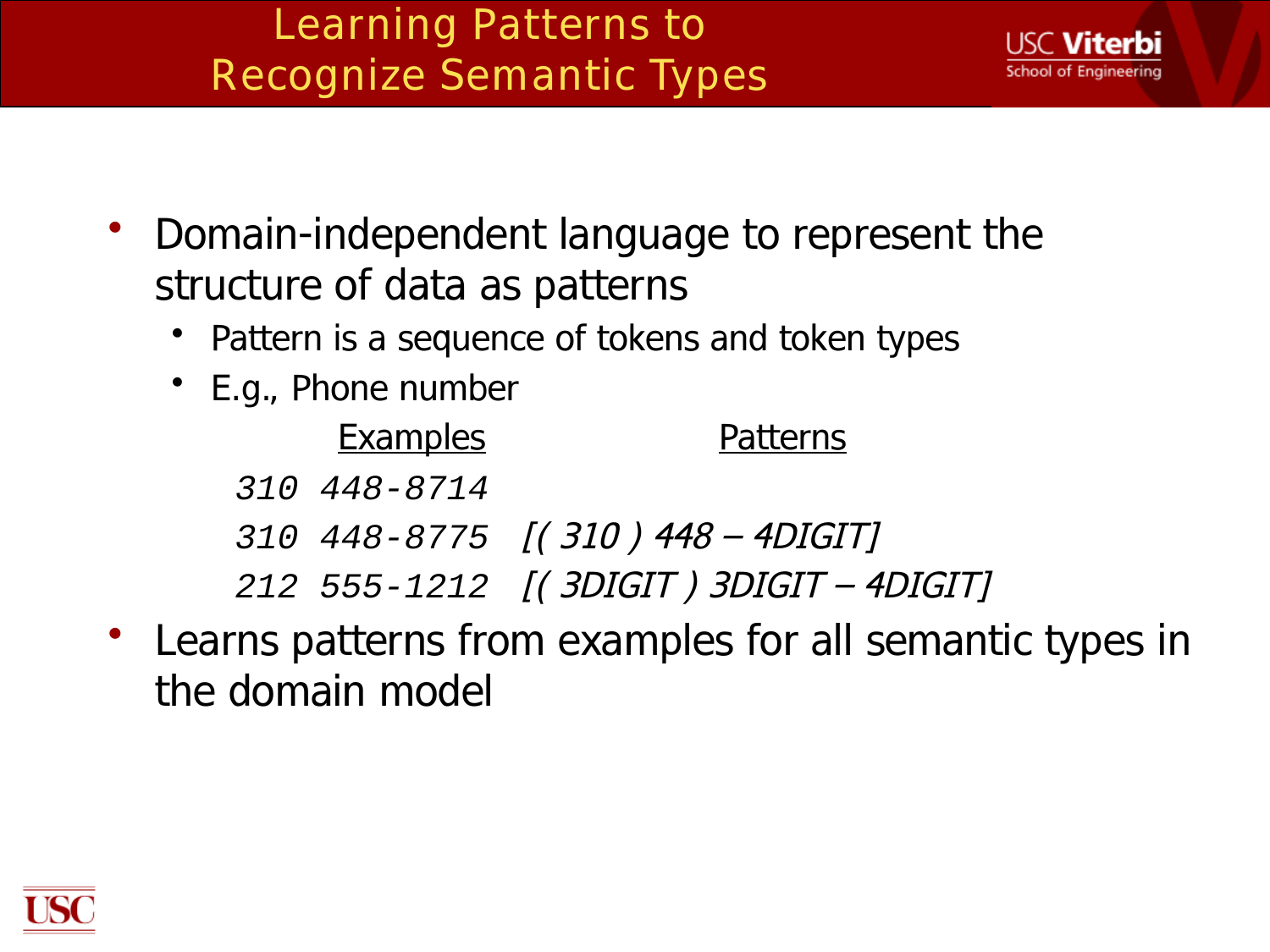

# Learning Patterns to Recognize Semantic Types
Domain-independent language to represent the structure of data as patterns
Pattern is a sequence of tokens and token types
E.g., Phone number
		Examples		Patterns
310 448-8714
310 448-8775	[( 310 ) 448 – 4DIGIT]
212 555-1212	[( 3DIGIT ) 3DIGIT – 4DIGIT]
Learns patterns from examples for all semantic types in the domain model